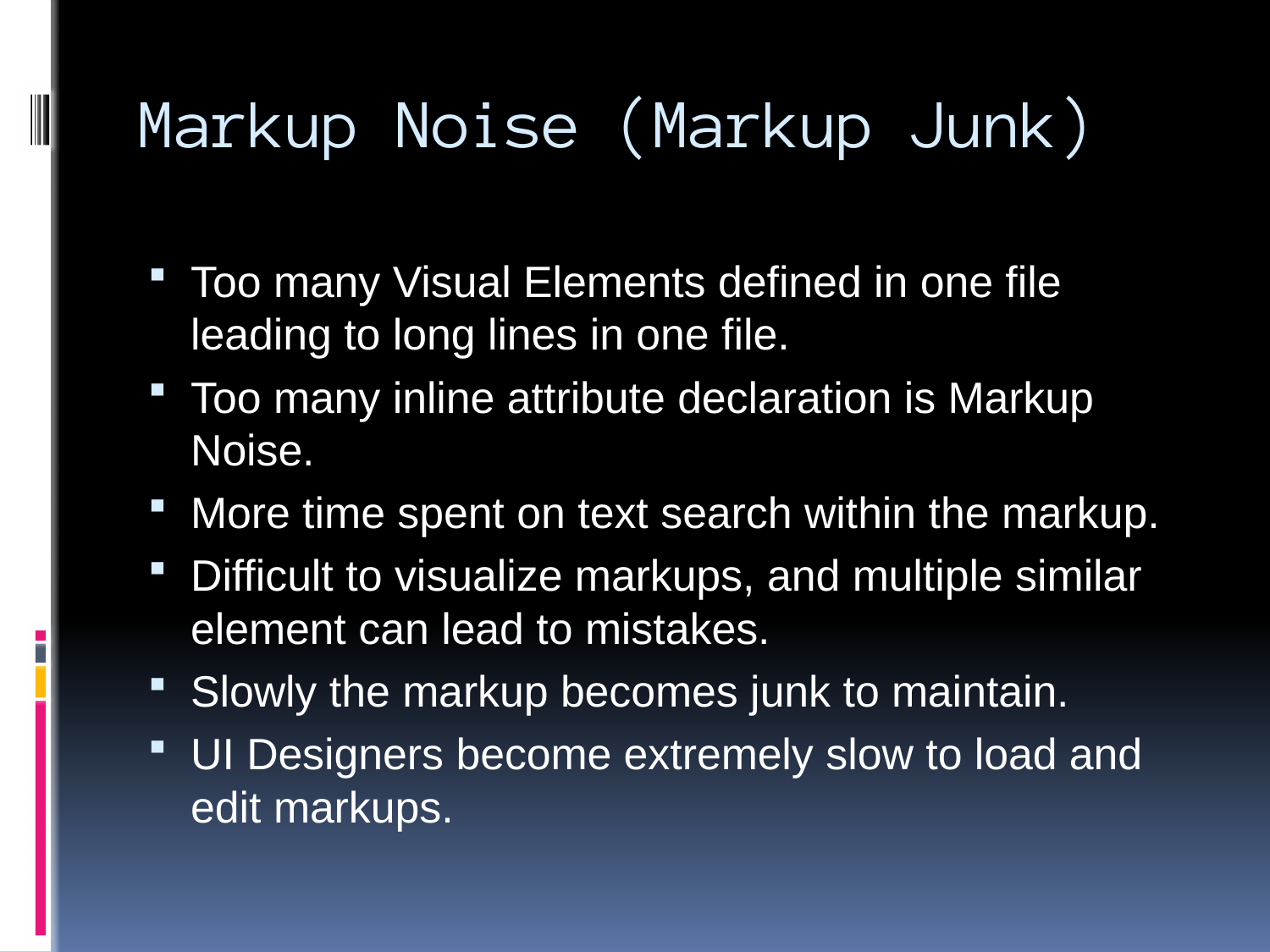

# Markup Noise (Markup Junk)
Too many Visual Elements defined in one file leading to long lines in one file.
Too many inline attribute declaration is Markup Noise.
More time spent on text search within the markup.
Difficult to visualize markups, and multiple similar element can lead to mistakes.
Slowly the markup becomes junk to maintain.
UI Designers become extremely slow to load and edit markups.